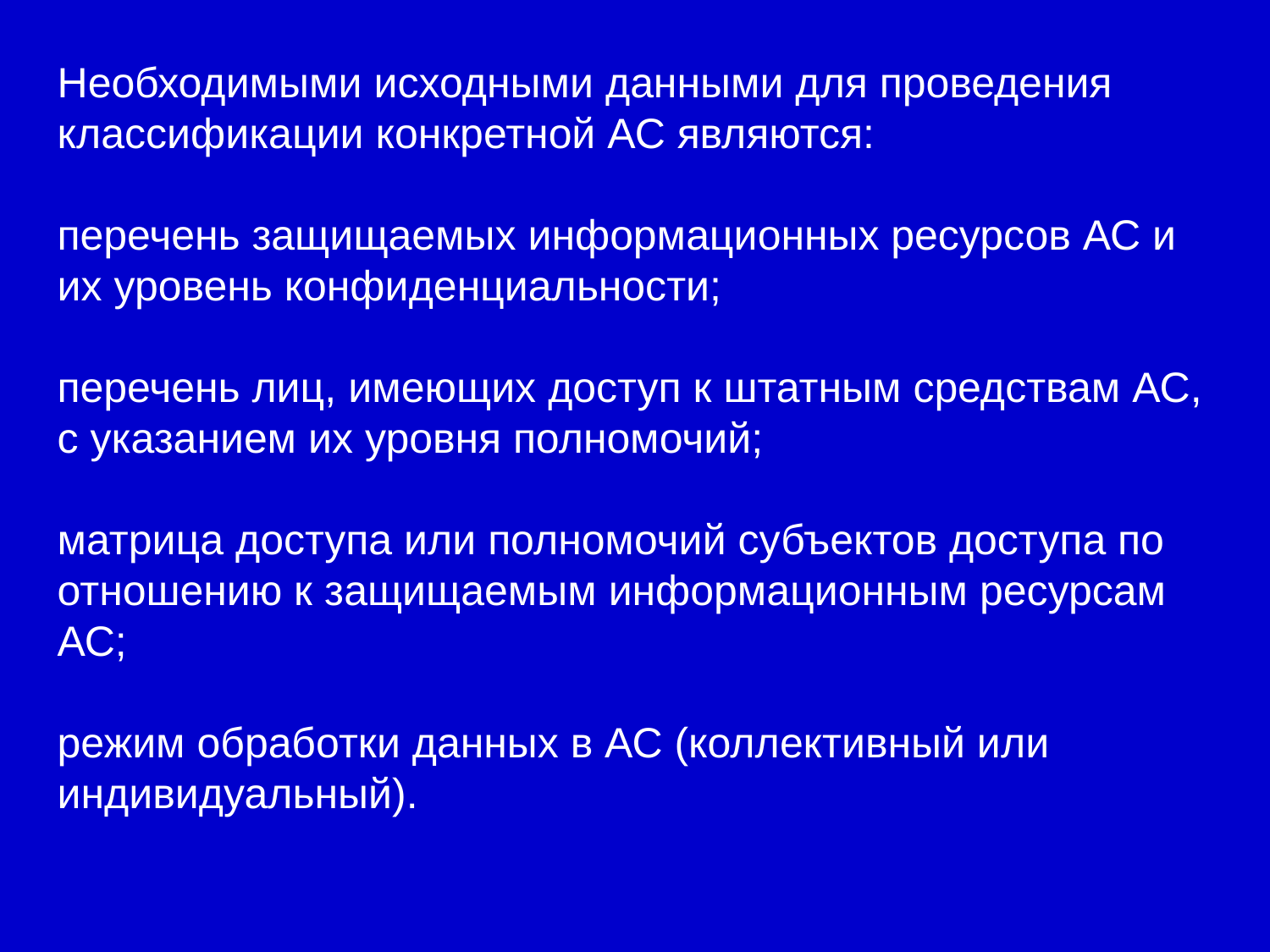

Необходимыми исходными данными для проведения классификации конкретной АС являются:

перечень защищаемых информационных ресурсов АС и их уровень конфиденциальности;

перечень лиц, имеющих доступ к штатным средствам АС, с указанием их уровня полномочий;

матрица доступа или полномочий субъектов доступа по отношению к защищаемым информационным ресурсам АС;

режим обработки данных в АС (коллективный или индивидуальный).